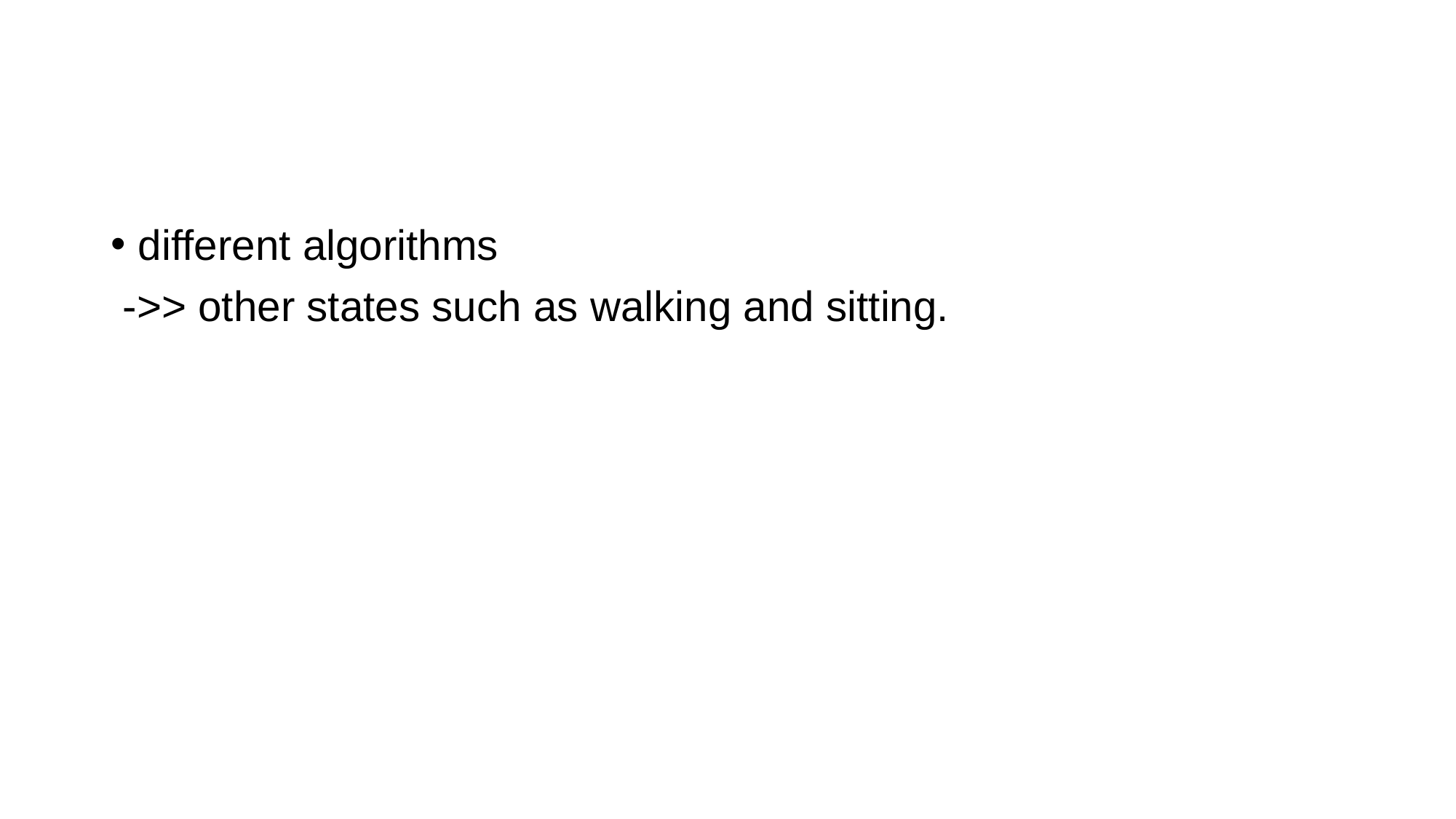

#
different algorithms
 ->> other states such as walking and sitting.